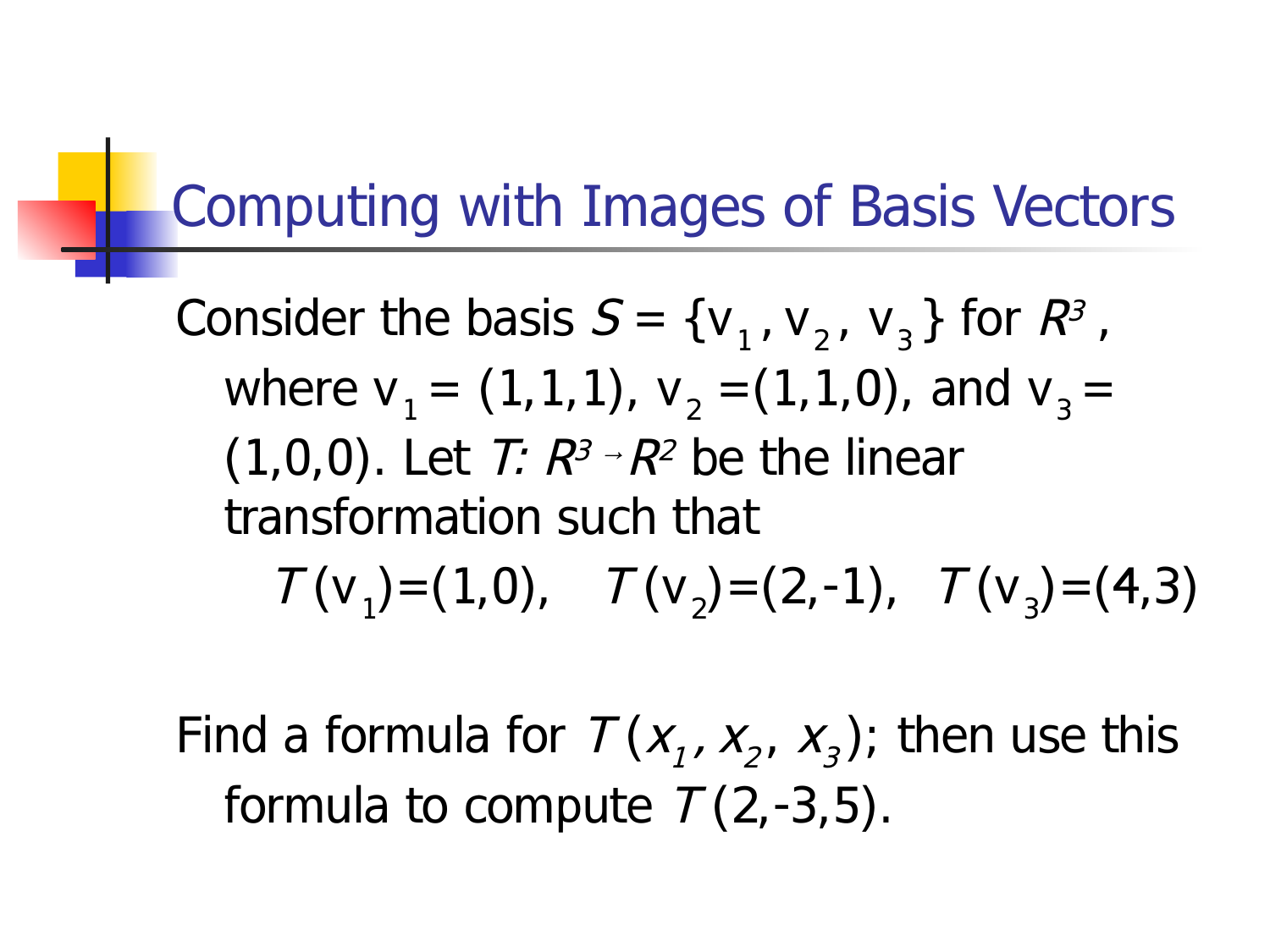

# Computing with Images of Basis Vectors
Consider the basis S = {v1 , v2 , v3 } for R3 , where v1 = (1,1,1), v2 =(1,1,0), and v3 = (1,0,0). Let T: R3 →R2  be the linear transformation such that
      T (v1)=(1,0),   T (v2)=(2,-1),  T (v3)=(4,3)

Find a formula for T (x1 , x2 , x3 ); then use this formula to compute T (2,-3,5).